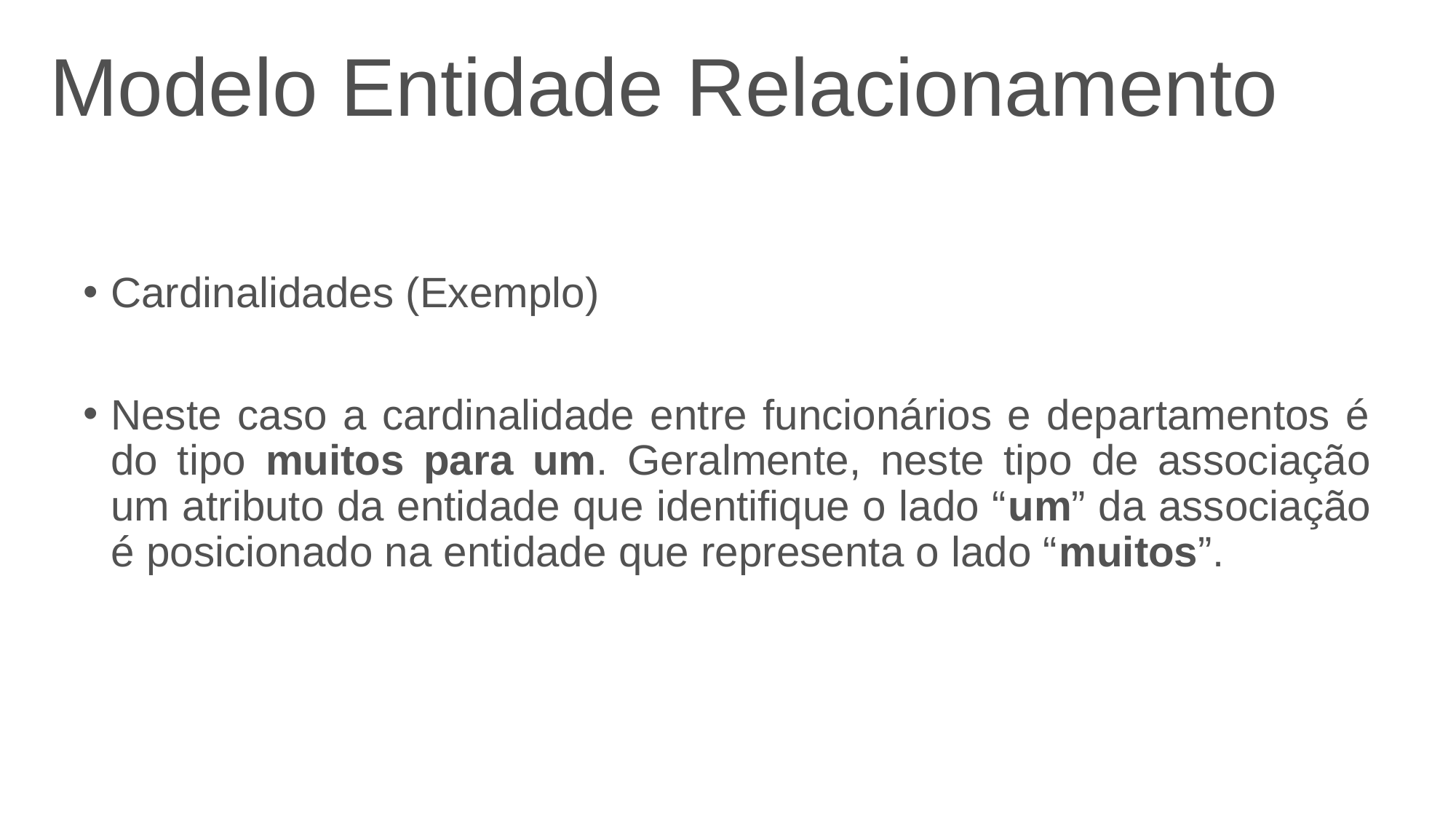

# Modelo Entidade Relacionamento
Cardinalidades (Exemplo)

Neste caso a cardinalidade entre funcionários e departamentos é do tipo muitos para um. Geralmente, neste tipo de associação um atributo da entidade que identifique o lado “um” da associação é posicionado na entidade que representa o lado “muitos”.